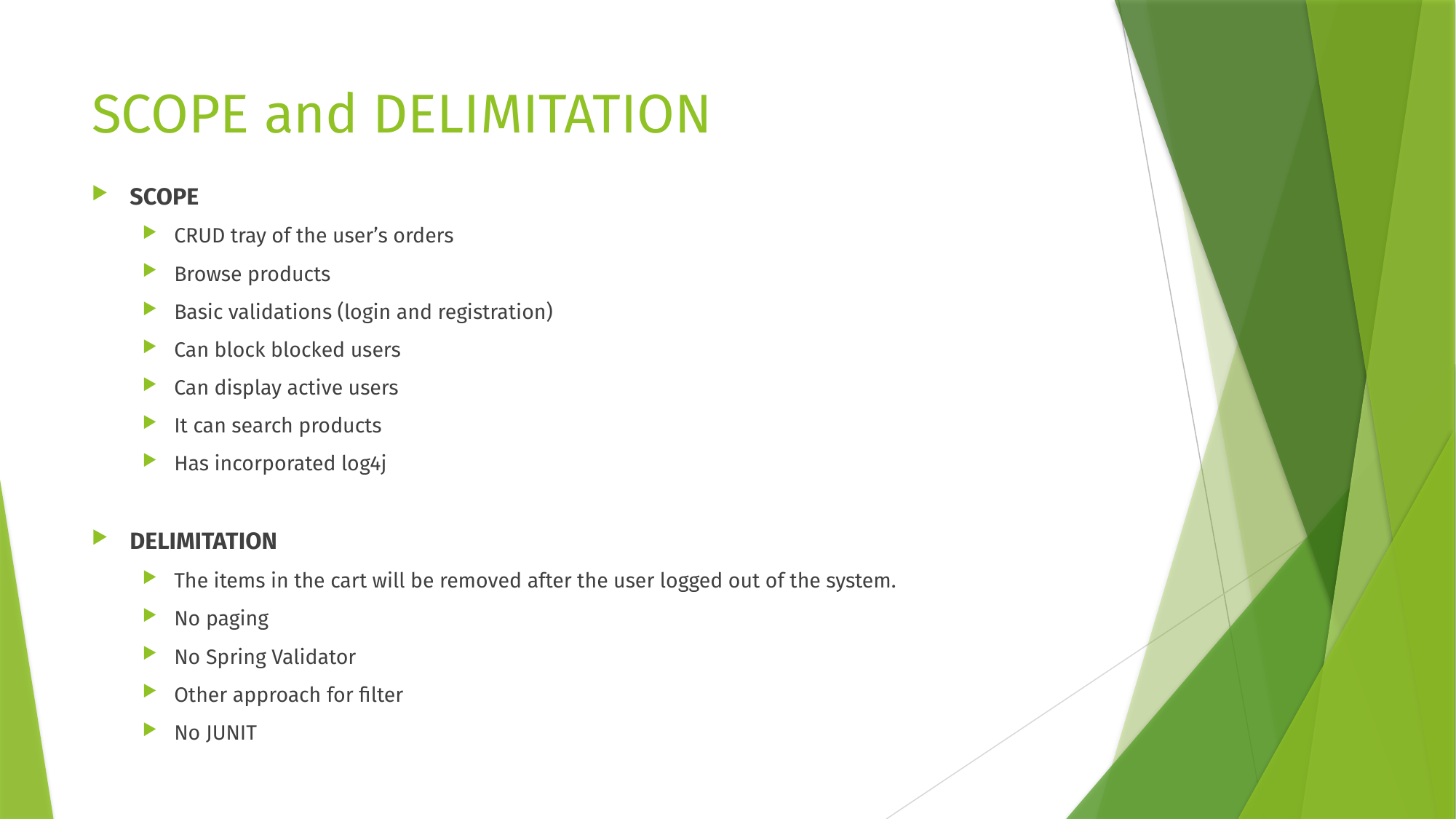

# SCOPE and DELIMITATION
SCOPE
CRUD tray of the user’s orders
Browse products
Basic validations (login and registration)
Can block blocked users
Can display active users
It can search products
Has incorporated log4j

DELIMITATION
The items in the cart will be removed after the user logged out of the system.
No paging
No Spring Validator
Other approach for filter
No JUNIT